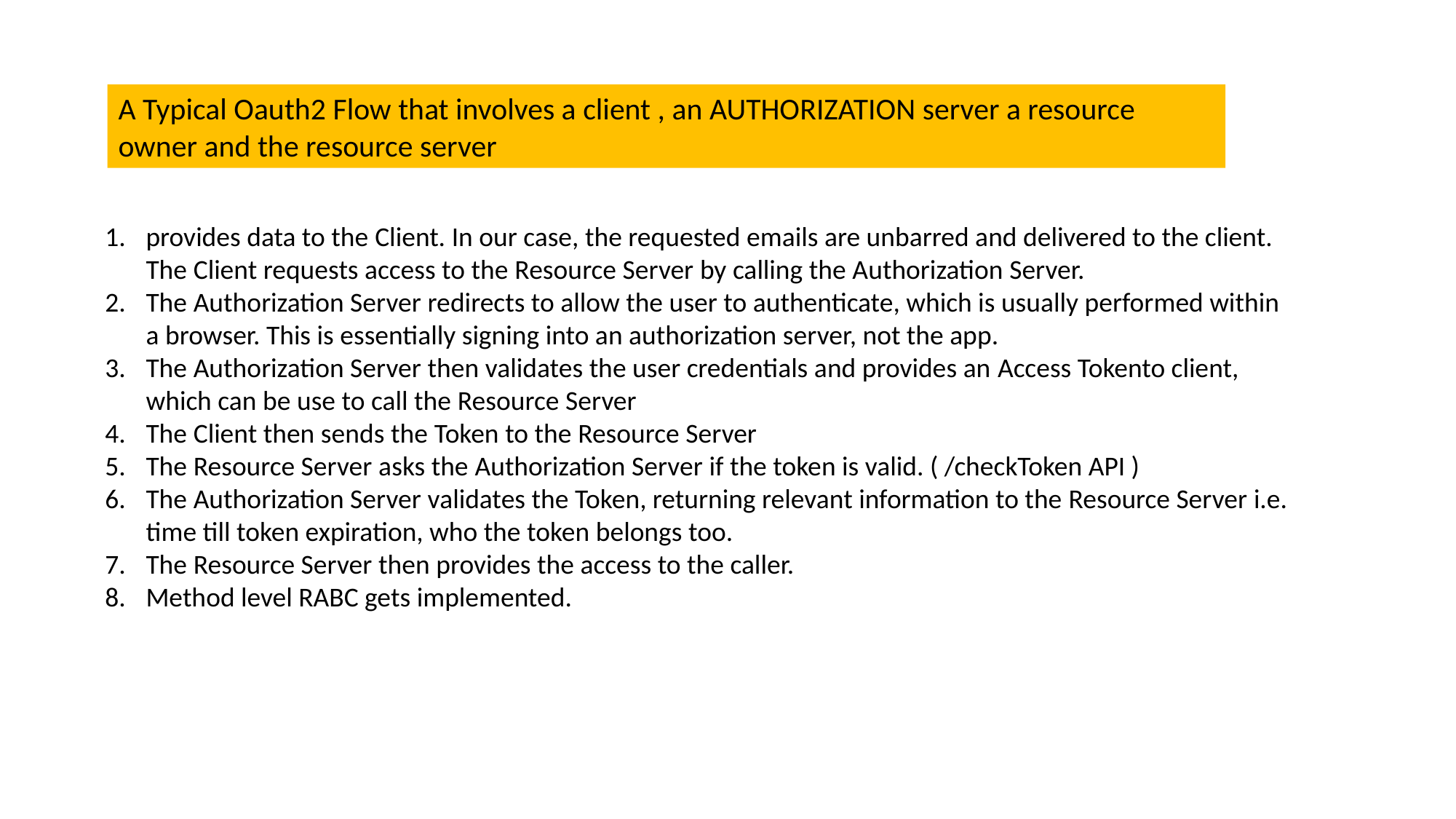

A Typical Oauth2 Flow that involves a client , an AUTHORIZATION server a resource owner and the resource server
provides data to the Client. In our case, the requested emails are unbarred and delivered to the client. The Client requests access to the Resource Server by calling the Authorization Server.
The Authorization Server redirects to allow the user to authenticate, which is usually performed within a browser. This is essentially signing into an authorization server, not the app.
The Authorization Server then validates the user credentials and provides an Access Tokento client, which can be use to call the Resource Server
The Client then sends the Token to the Resource Server
The Resource Server asks the Authorization Server if the token is valid. ( /checkToken API )
The Authorization Server validates the Token, returning relevant information to the Resource Server i.e. time till token expiration, who the token belongs too.
The Resource Server then provides the access to the caller.
Method level RABC gets implemented.